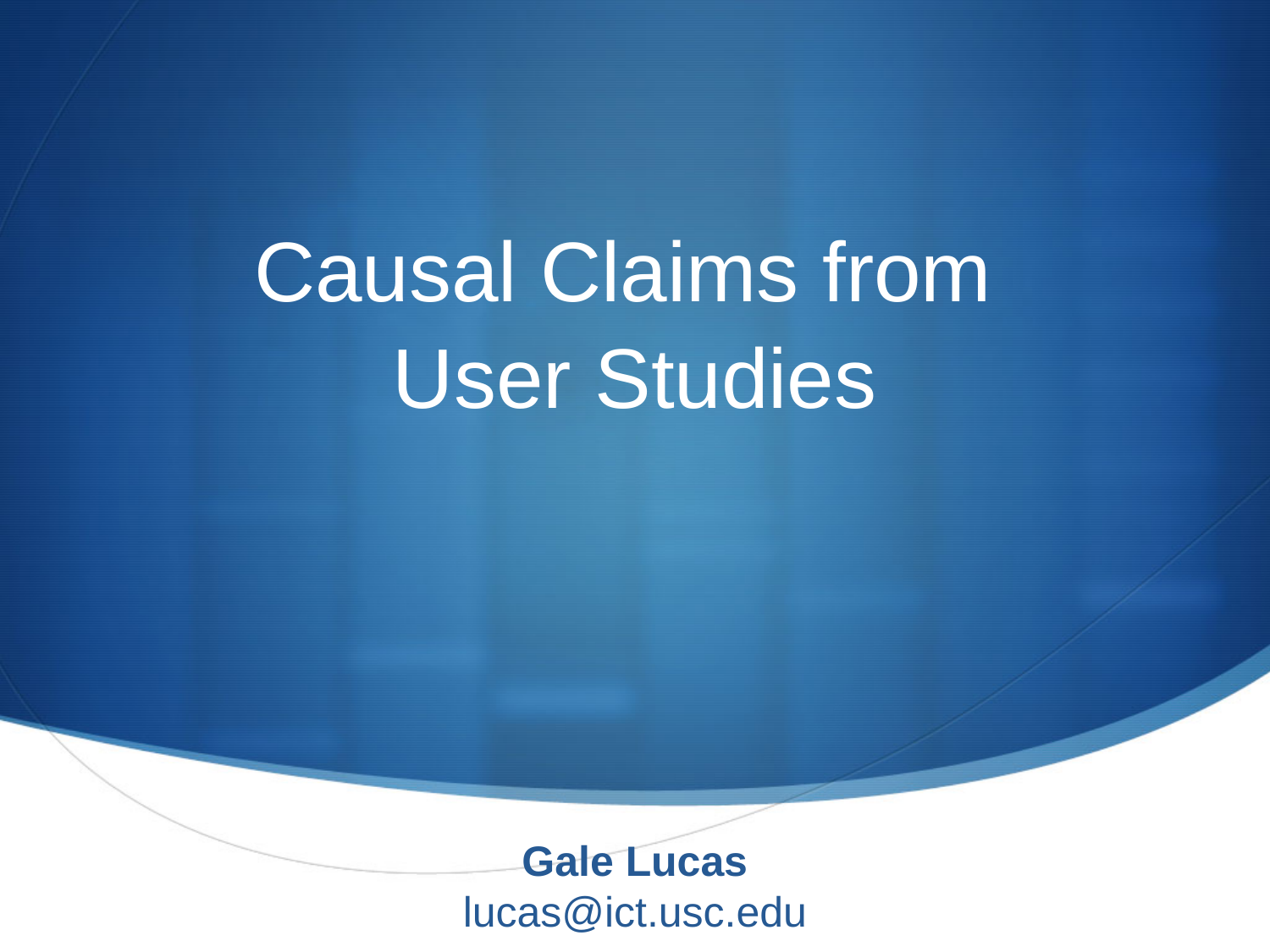

#
Causal Claims from
User Studies
Gale Lucas
lucas@ict.usc.edu